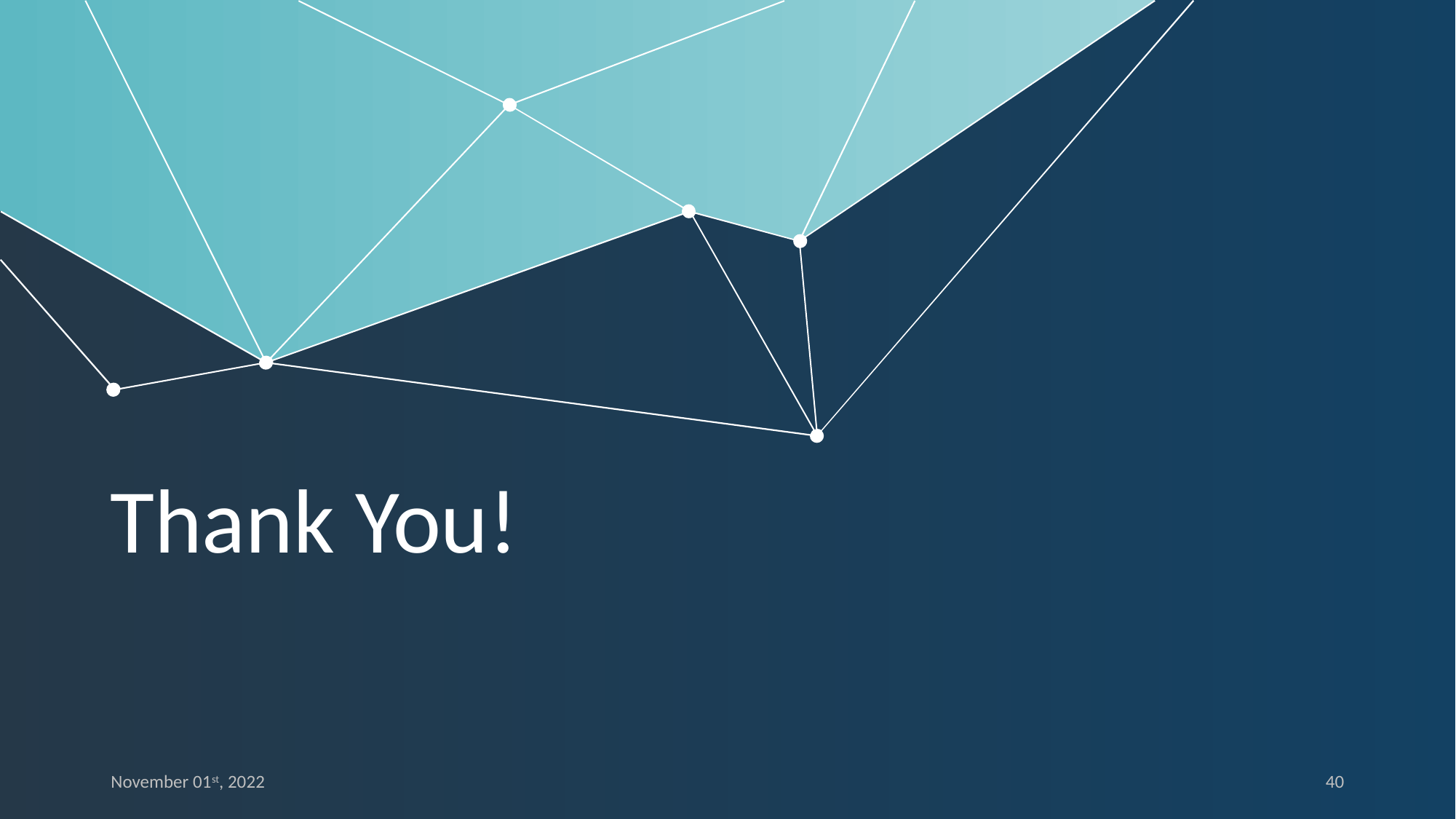

# Thank You!

November 01st, 2022
40